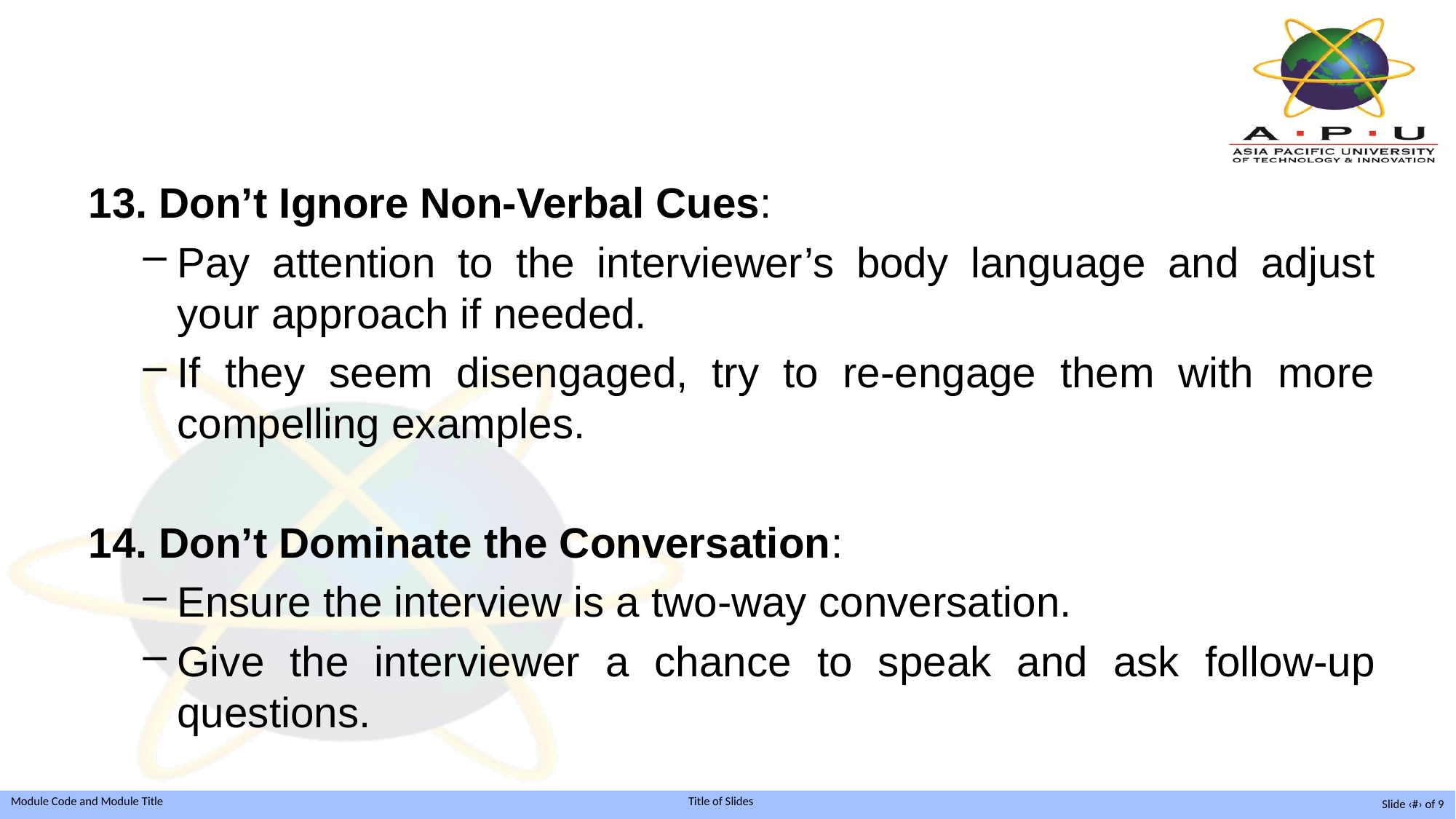

13. Don’t Ignore Non-Verbal Cues:
Pay attention to the interviewer’s body language and adjust your approach if needed.
If they seem disengaged, try to re-engage them with more compelling examples.

14. Don’t Dominate the Conversation:
Ensure the interview is a two-way conversation.
Give the interviewer a chance to speak and ask follow-up questions.

Slide ‹#› of 9